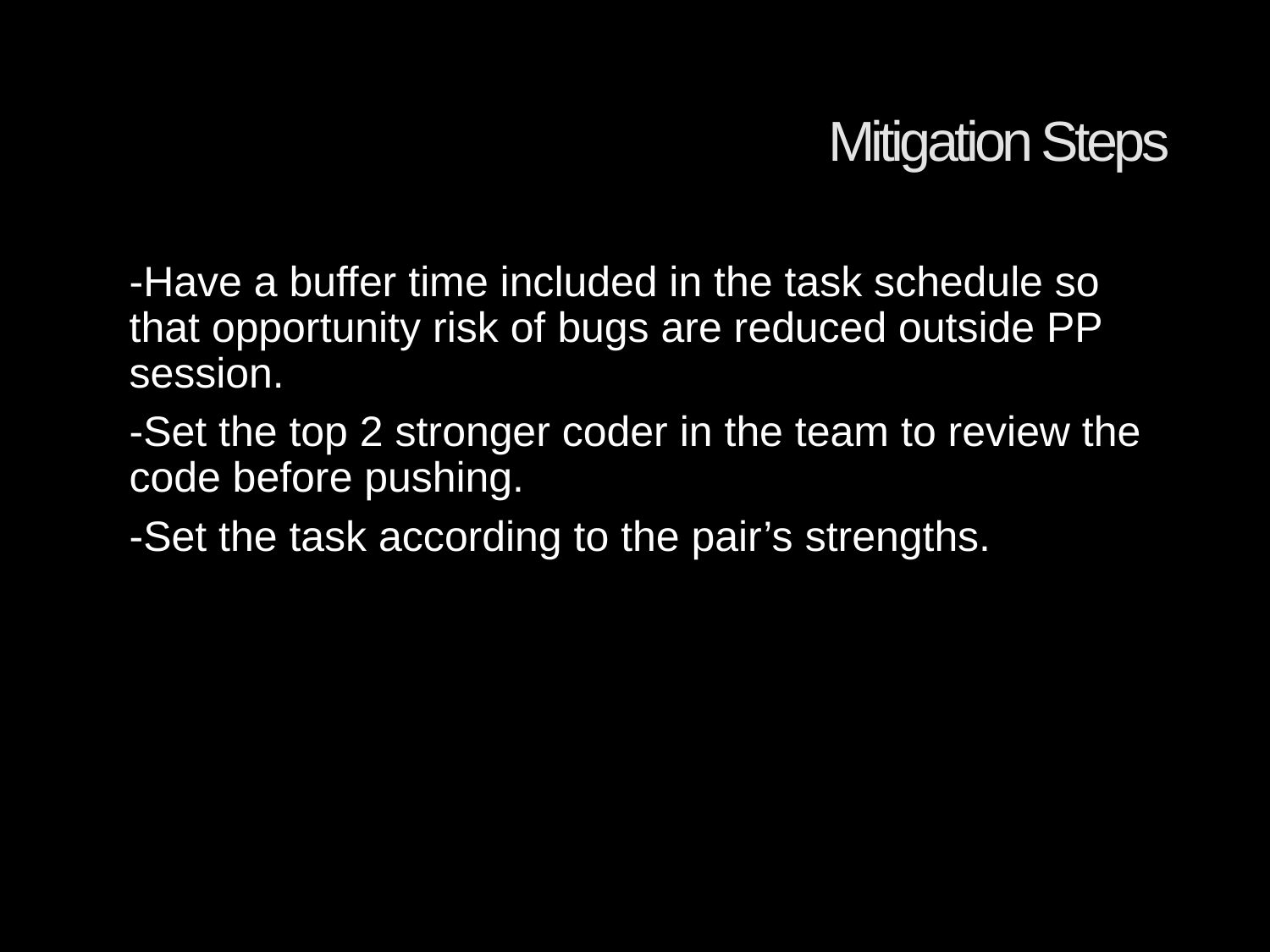

# Mitigation Steps
-Have a buffer time included in the task schedule so that opportunity risk of bugs are reduced outside PP session.
-Set the top 2 stronger coder in the team to review the code before pushing.
-Set the task according to the pair’s strengths.